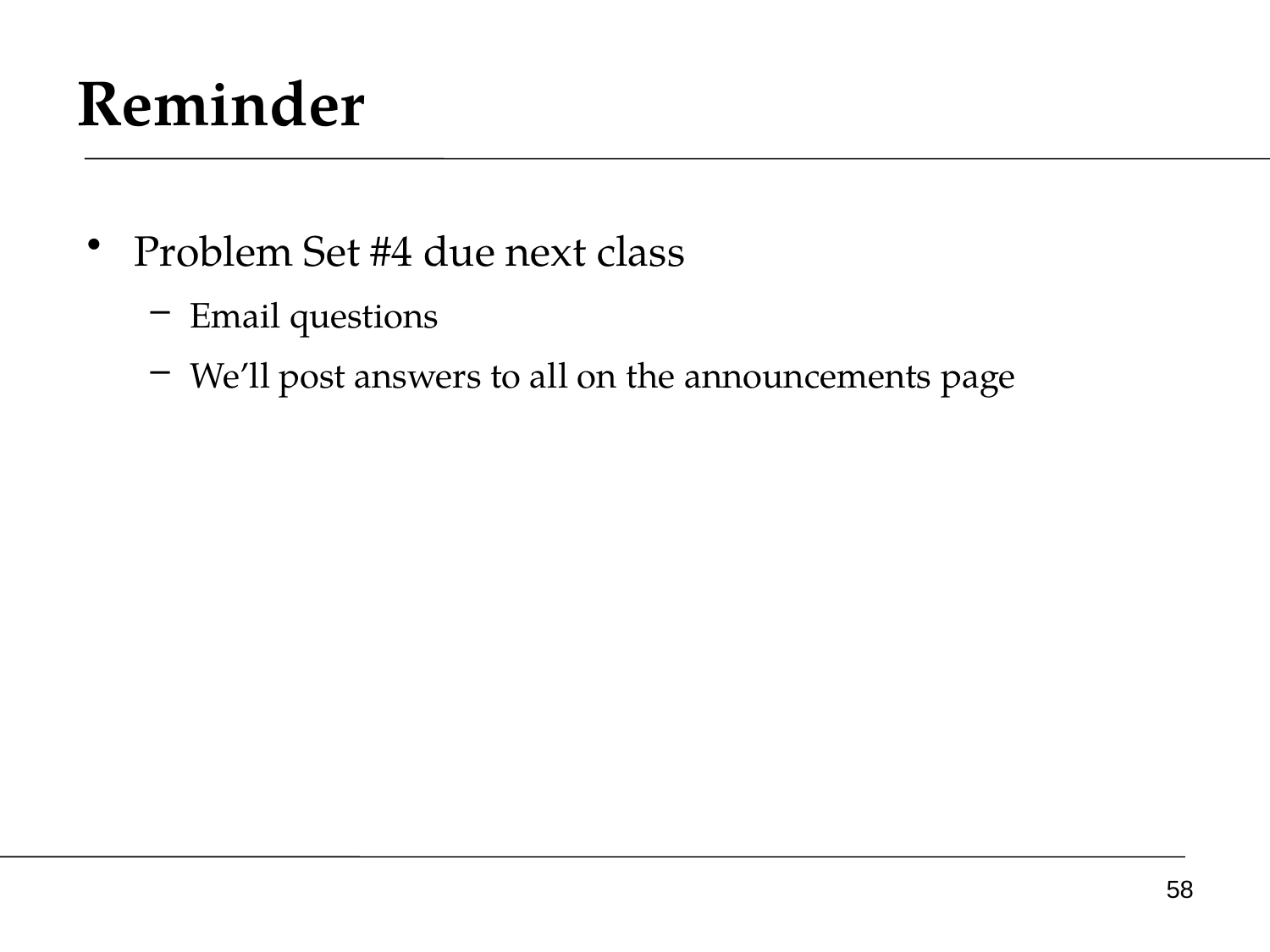

# Reminder
Problem Set #4 due next class
Email questions
We’ll post answers to all on the announcements page
58